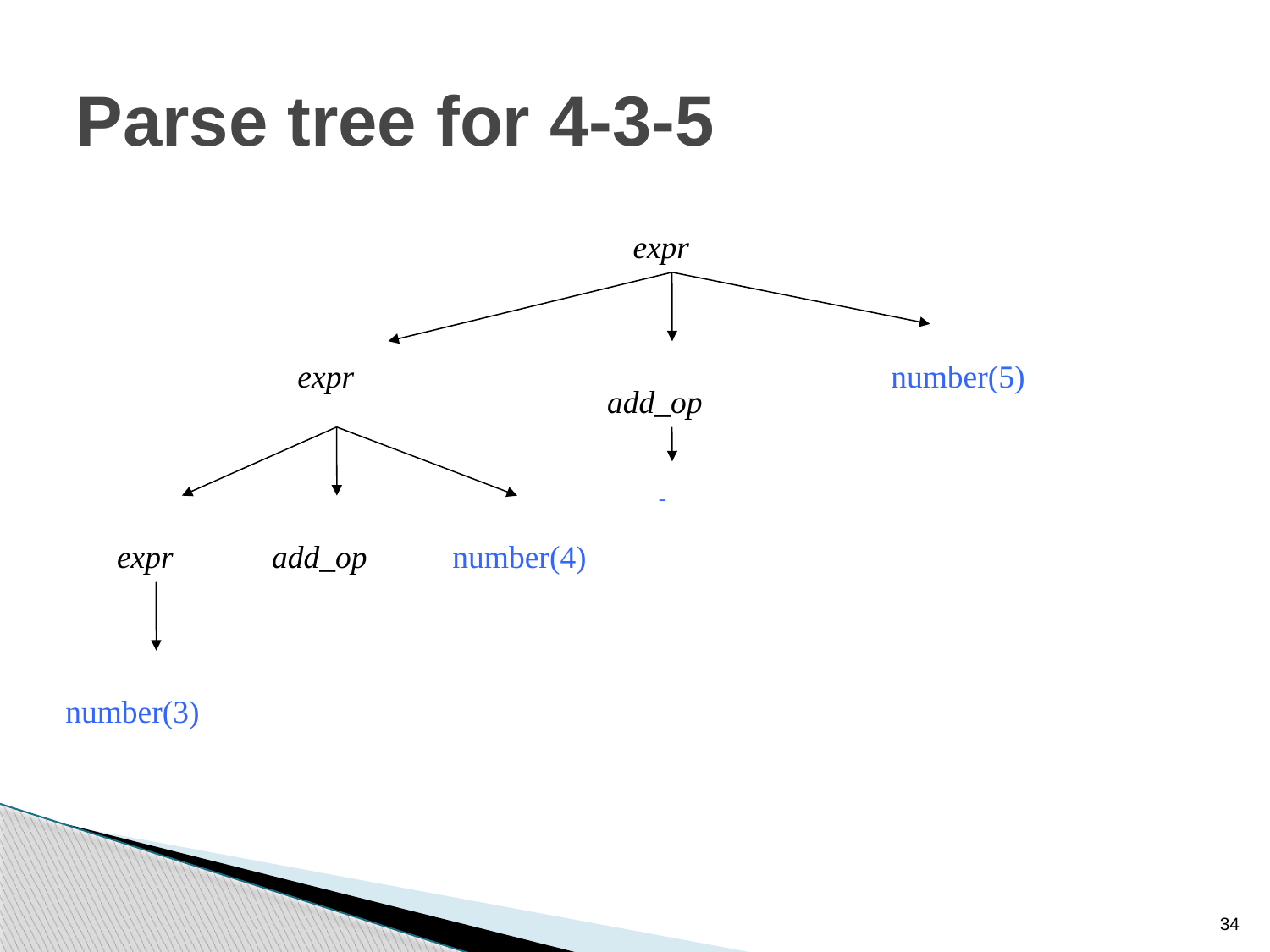

# Parse tree for 4-3-5

expr

expr
number(5)
add_op

-
expr
add_op
number(4)

number(3)
34